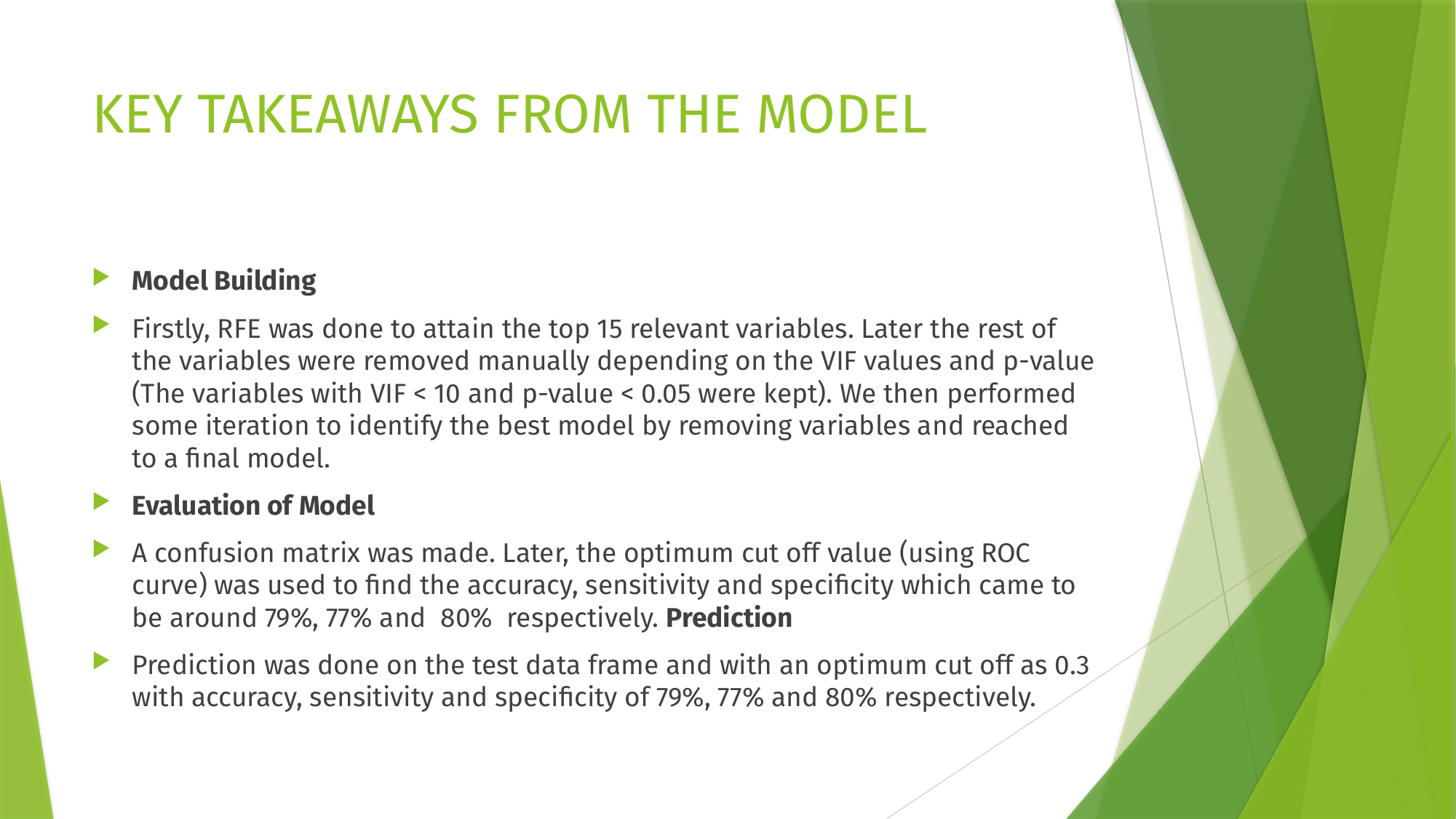

# KEY TAKEAWAYS FROM THE MODEL
Model Building
Firstly, RFE was done to attain the top 15 relevant variables. Later the rest of the variables were removed manually depending on the VIF values and p-value (The variables with VIF < 10 and p-value < 0.05 were kept). We then performed some iteration to identify the best model by removing variables and reached to a final model.
Evaluation of Model
A confusion matrix was made. Later, the optimum cut off value (using ROC curve) was used to find the accuracy, sensitivity and specificity which came to be around 79%, 77% and  80%  respectively. Prediction
Prediction was done on the test data frame and with an optimum cut off as 0.3 with accuracy, sensitivity and specificity of 79%, 77% and 80% respectively.